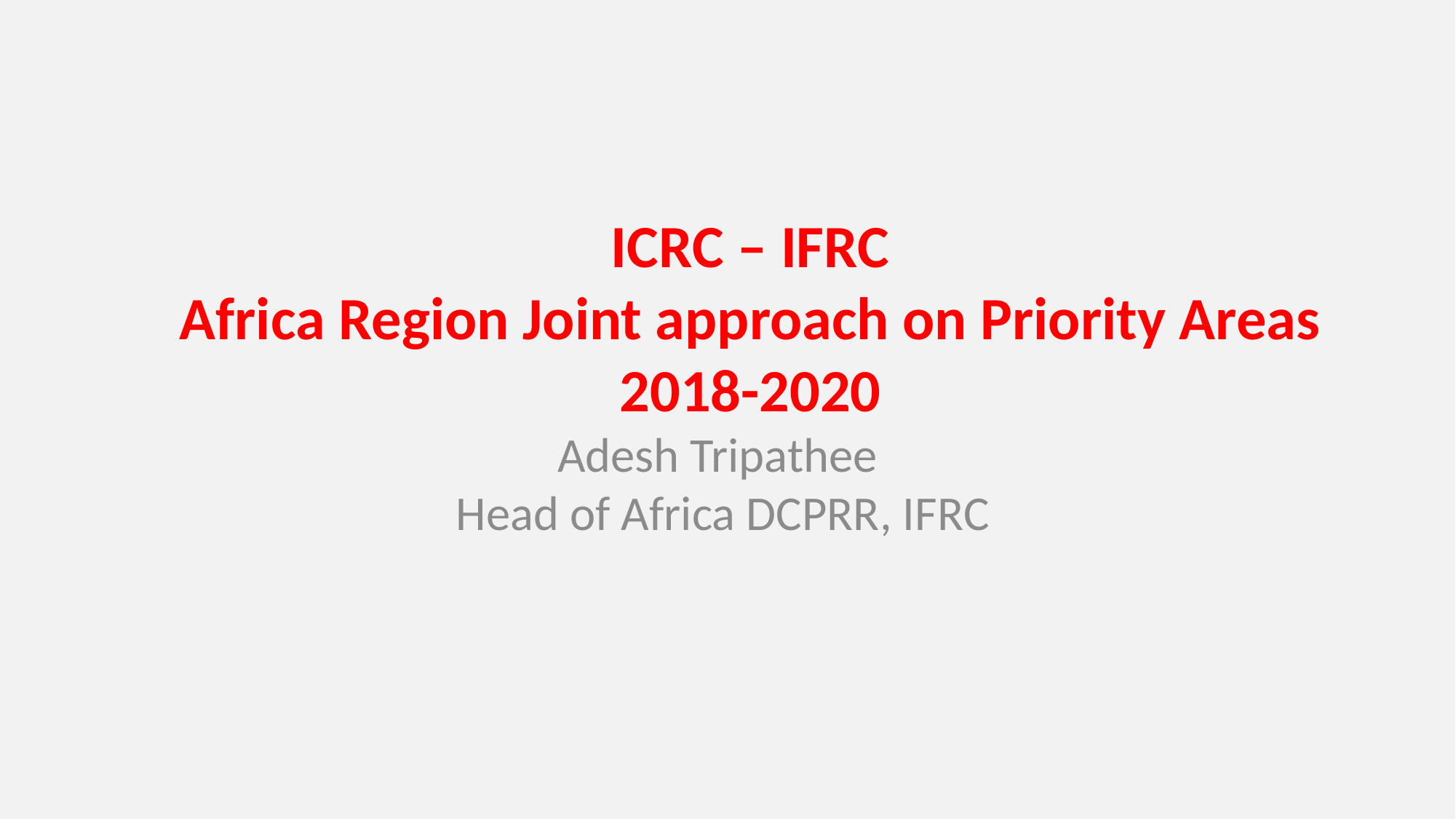

# ICRC – IFRC Africa Region Joint approach on Priority Areas 2018-2020
Adesh Tripathee
Head of Africa DCPRR, IFRC